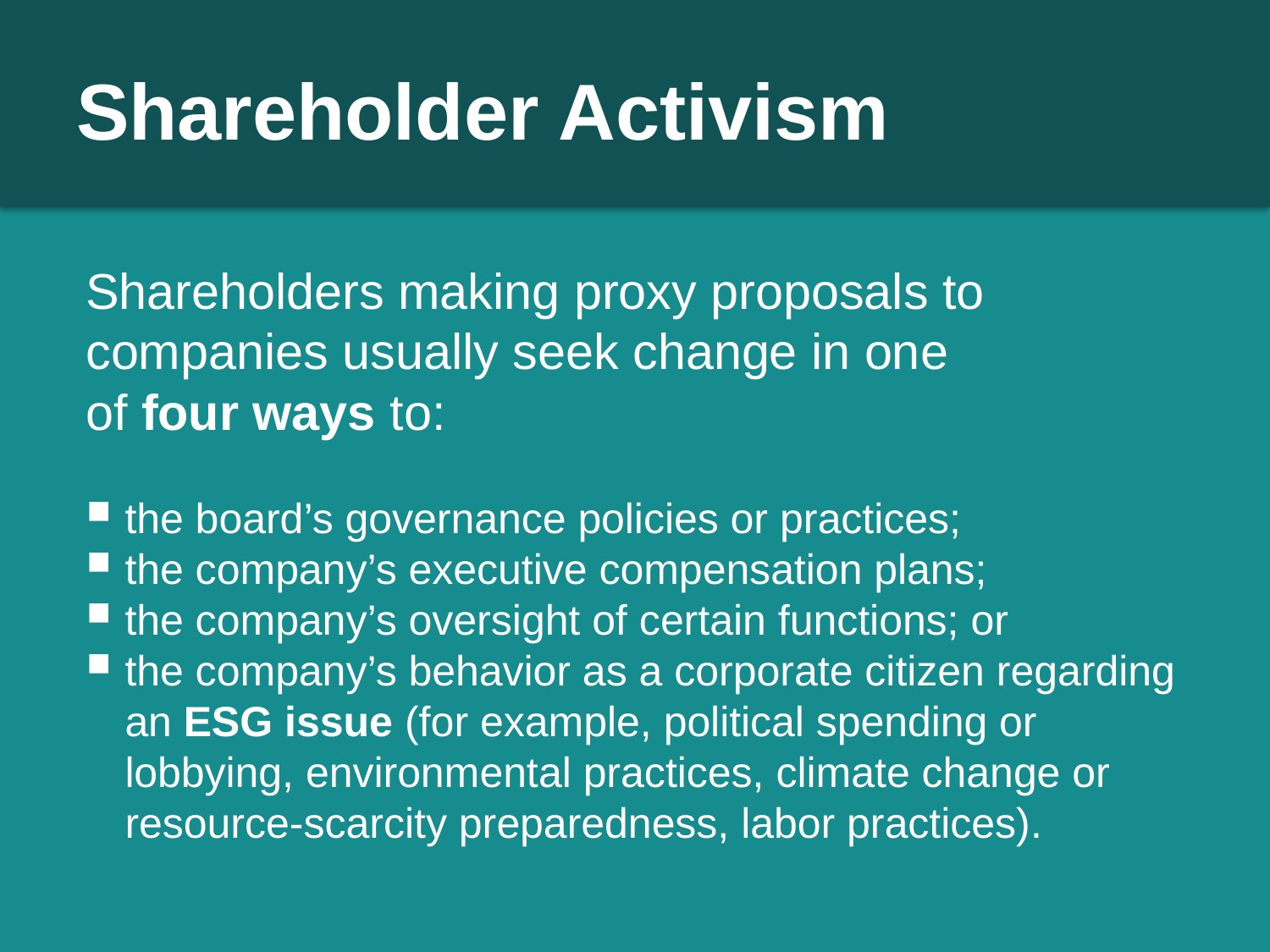

# Shareholder Activism
Shareholders making proxy proposals to companies usually seek change in one
of four ways to:

the board’s governance policies or practices;
the company’s executive compensation plans;
the company’s oversight of certain functions; or
the company’s behavior as a corporate citizen regarding an ESG issue (for example, political spending or lobbying, environmental practices, climate change or resource-scarcity preparedness, labor practices).